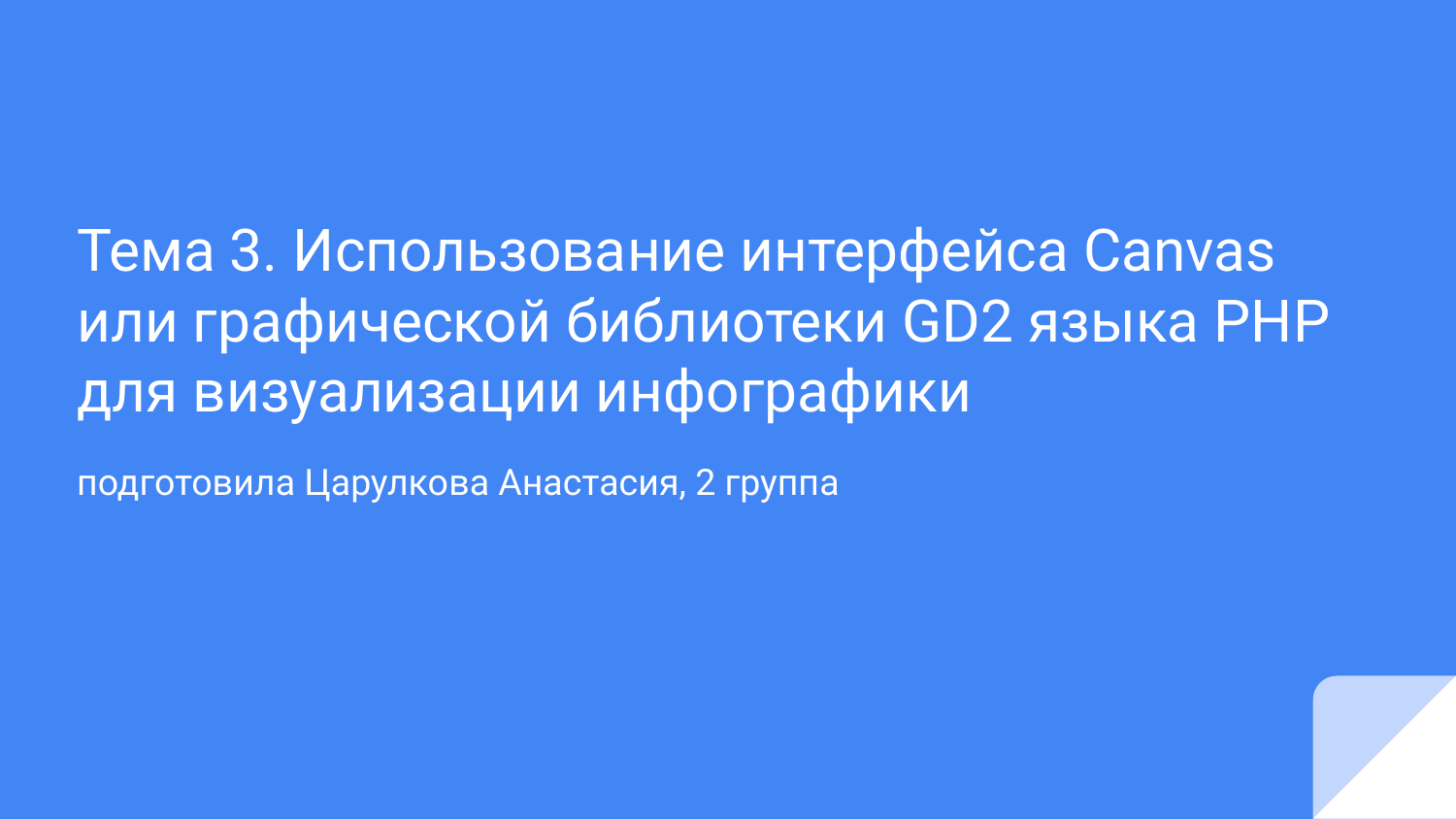

# Тема 3. Использование интерфейса Canvas или графической библиотеки GD2 языка PHP для визуализации инфографики
подготовила Царулкова Анастасия, 2 группа